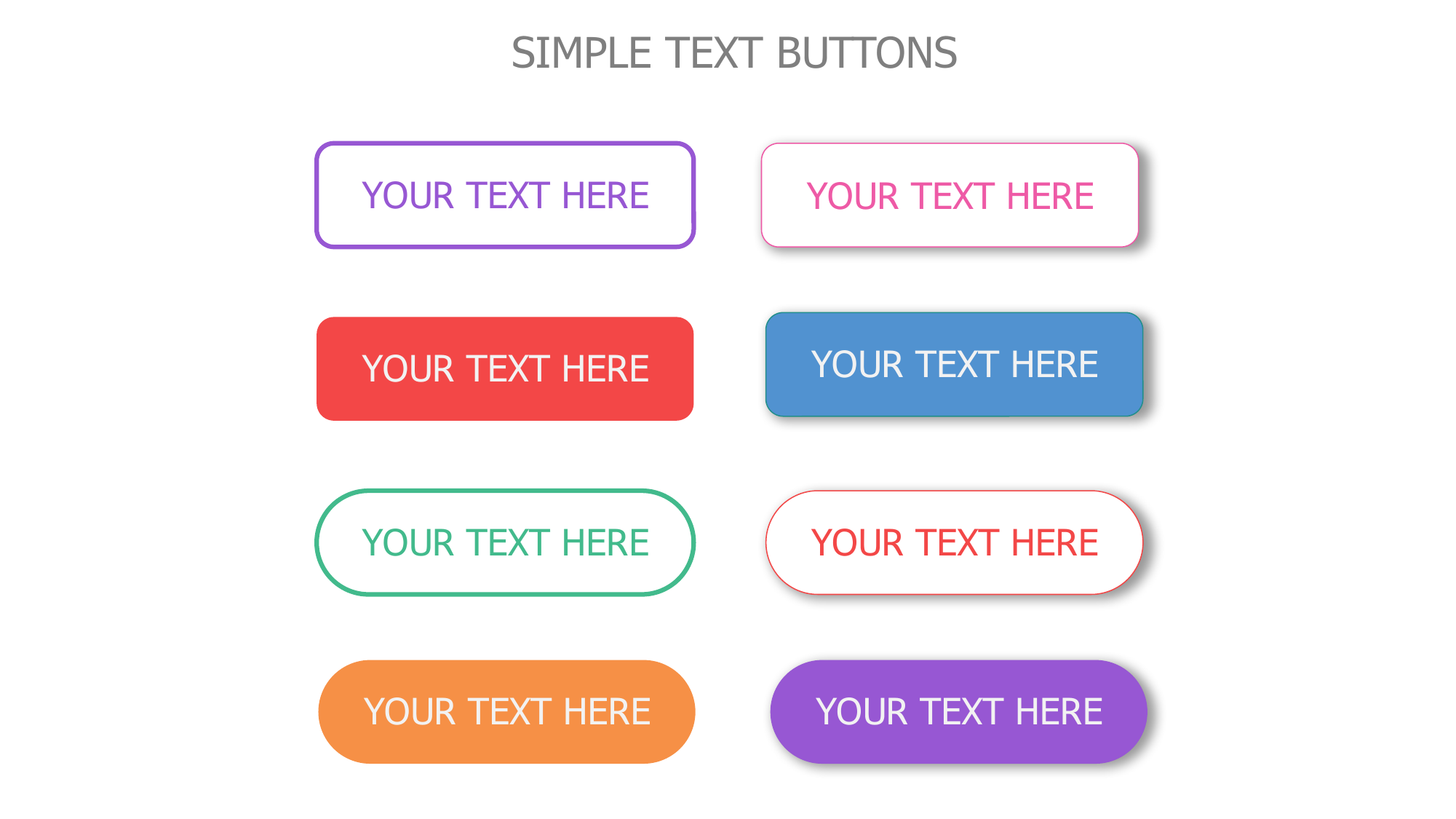

SIMPLE TEXT BUTTONS

YOUR TEXT HERE
YOUR TEXT HERE

YOUR TEXT HERE
YOUR TEXT HERE

YOUR TEXT HERE
YOUR TEXT HERE

YOUR TEXT HERE
YOUR TEXT HERE